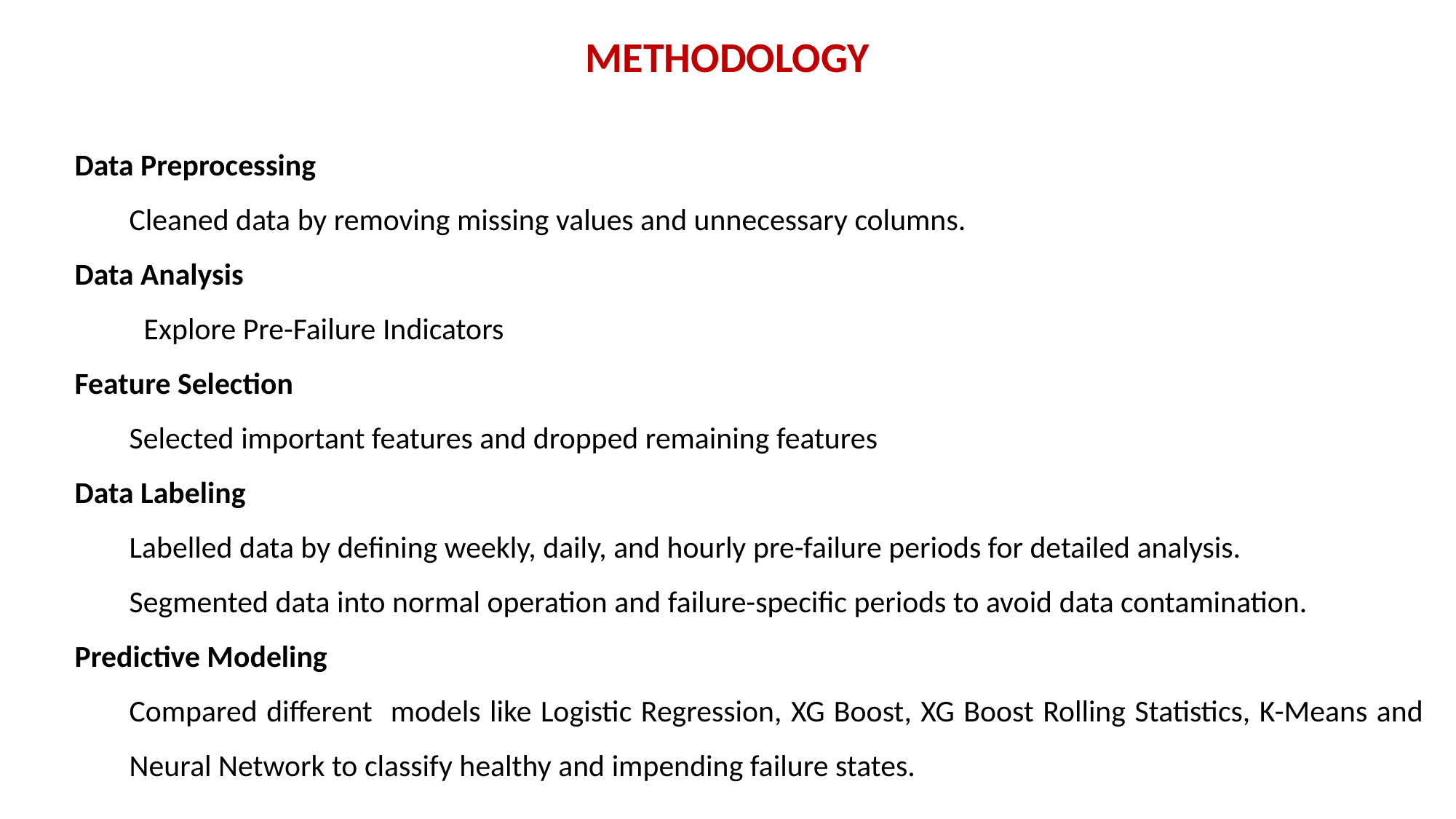

METHODOLOGY
Data Preprocessing
Cleaned data by removing missing values and unnecessary columns.
Data Analysis
          Explore Pre-Failure Indicators
Feature Selection
Selected important features and dropped remaining features
Data Labeling
Labelled data by defining weekly, daily, and hourly pre-failure periods for detailed analysis.
Segmented data into normal operation and failure-specific periods to avoid data contamination.
Predictive Modeling
Compared different  models like Logistic Regression, XG Boost, XG Boost Rolling Statistics, K-Means and Neural Network to classify healthy and impending failure states.